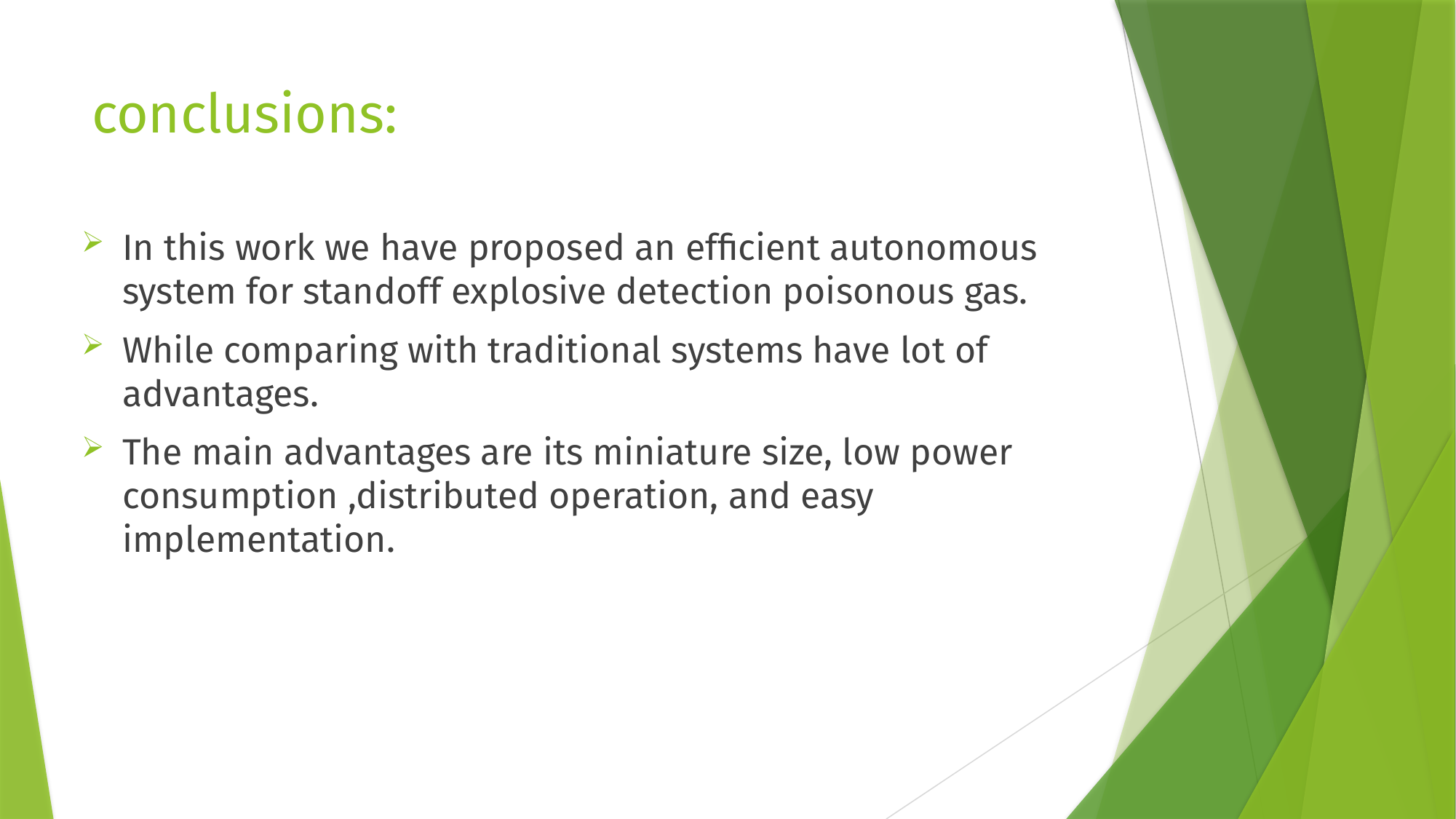

# conclusions:
In this work we have proposed an efficient autonomous system for standoff explosive detection poisonous gas.
While comparing with traditional systems have lot of advantages.
The main advantages are its miniature size, low power consumption ,distributed operation, and easy implementation.